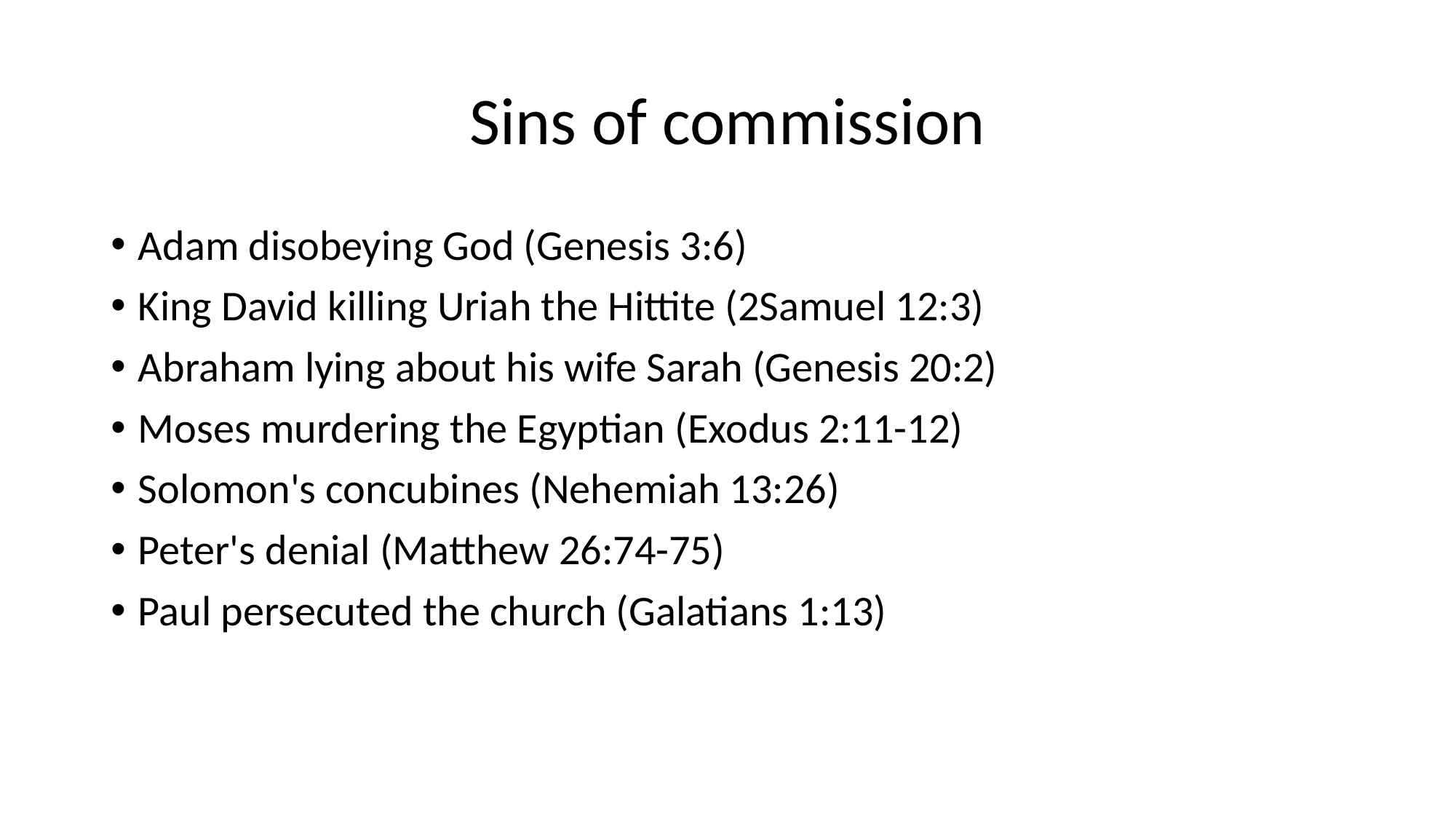

# Sins of commission
Adam disobeying God (Genesis 3:6)
King David killing Uriah the Hittite (2Samuel 12:3)
Abraham lying about his wife Sarah (Genesis 20:2)
Moses murdering the Egyptian (Exodus 2:11-12)
Solomon's concubines (Nehemiah 13:26)
Peter's denial (Matthew 26:74-75)
Paul persecuted the church (Galatians 1:13)